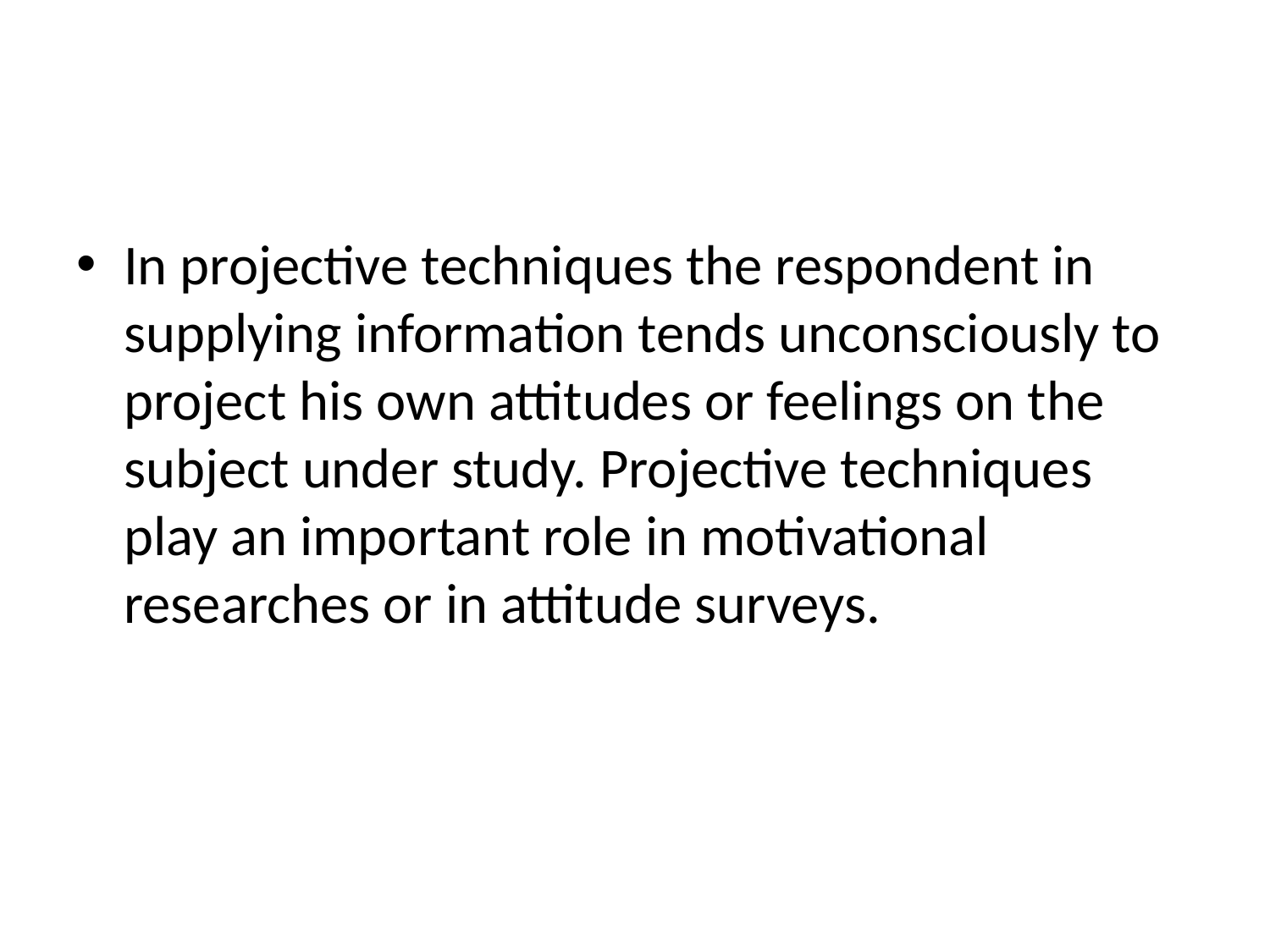

#
In projective techniques the respondent in supplying information tends unconsciously to project his own attitudes or feelings on the subject under study. Projective techniques play an important role in motivational researches or in attitude surveys.